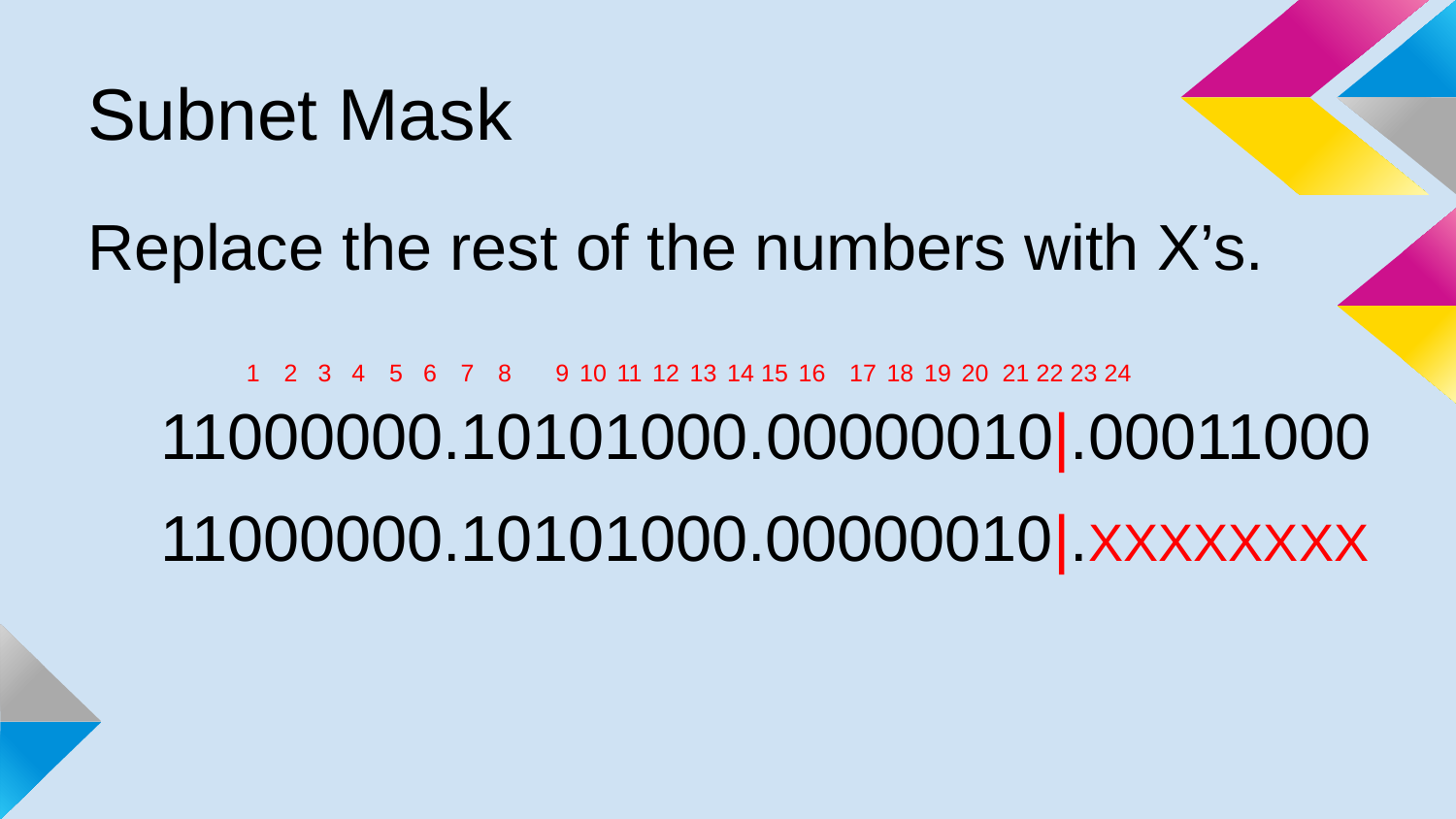

# Subnet Mask
Replace the rest of the numbers with X’s.

	  1    2    3    4       5      6       7       8        9   10   11   12   13  14  15   16       17   18   19   20    21  22  23 24
11000000.10101000.00000010|.00011000

11000000.10101000.00000010|.XXXXXXXX